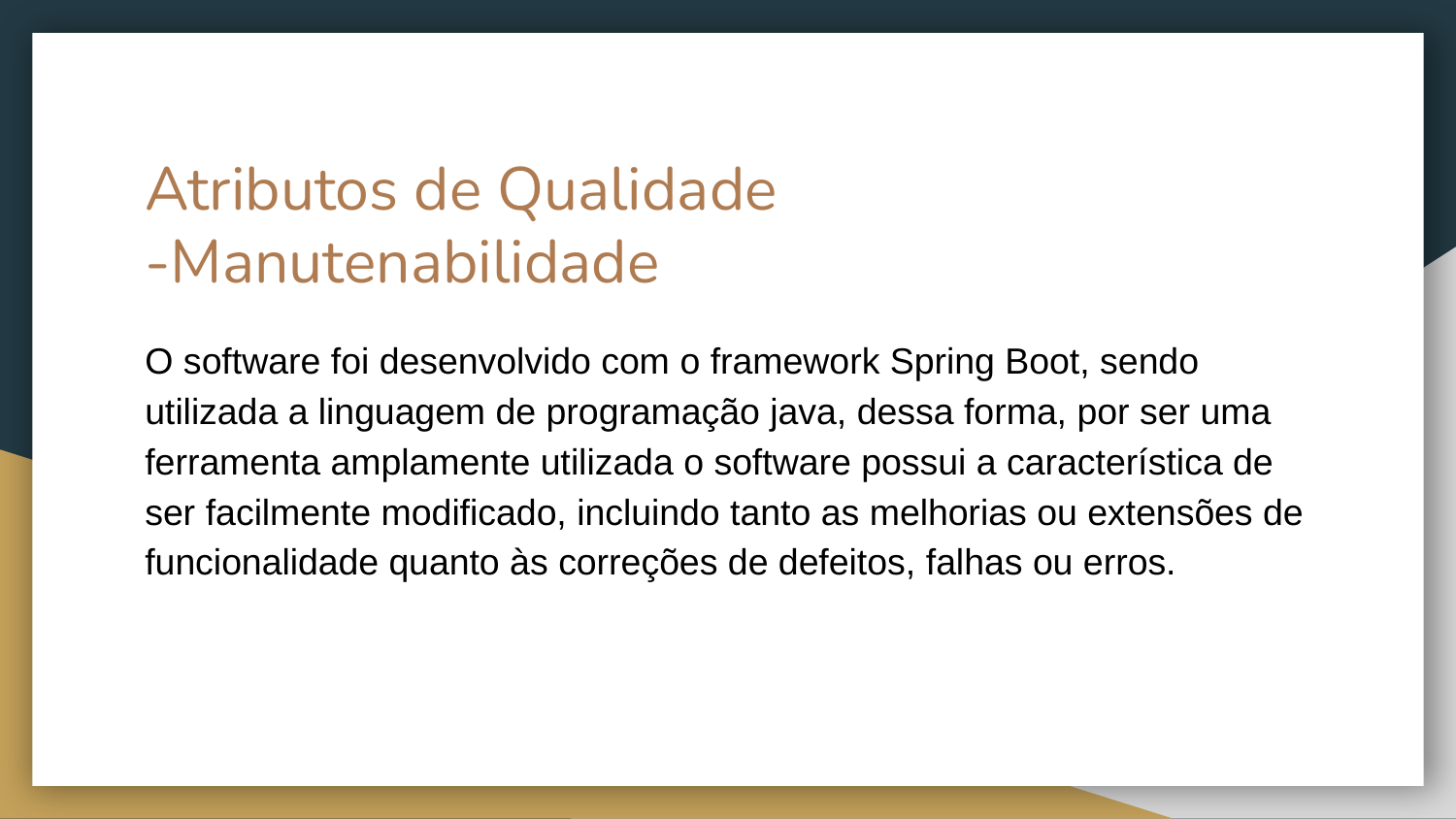

# Atributos de Qualidade
-Manutenabilidade
O software foi desenvolvido com o framework Spring Boot, sendo utilizada a linguagem de programação java, dessa forma, por ser uma ferramenta amplamente utilizada o software possui a característica de ser facilmente modificado, incluindo tanto as melhorias ou extensões de funcionalidade quanto às correções de defeitos, falhas ou erros.